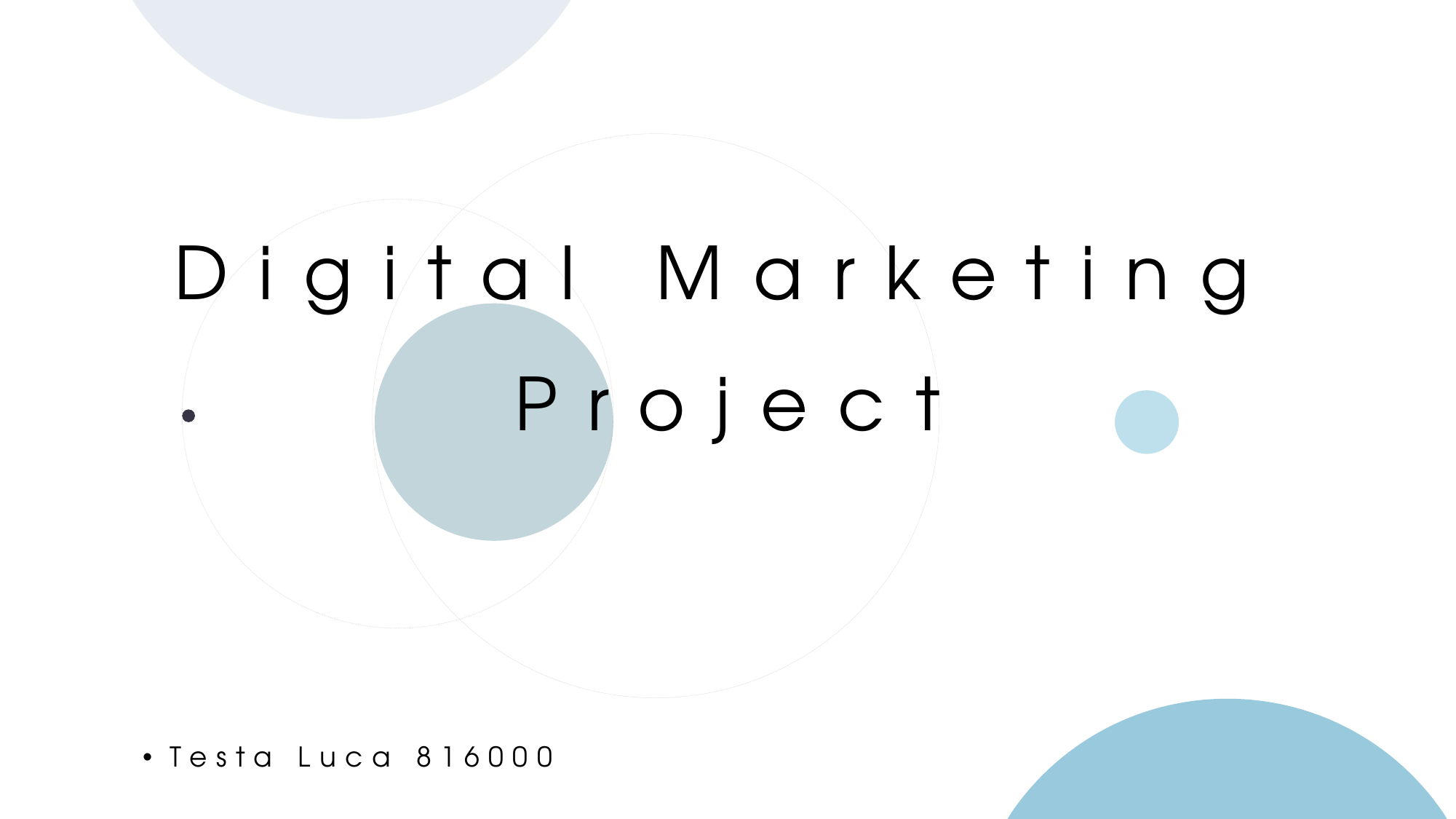

# Digital Marketing Project

Testa Luca 816000